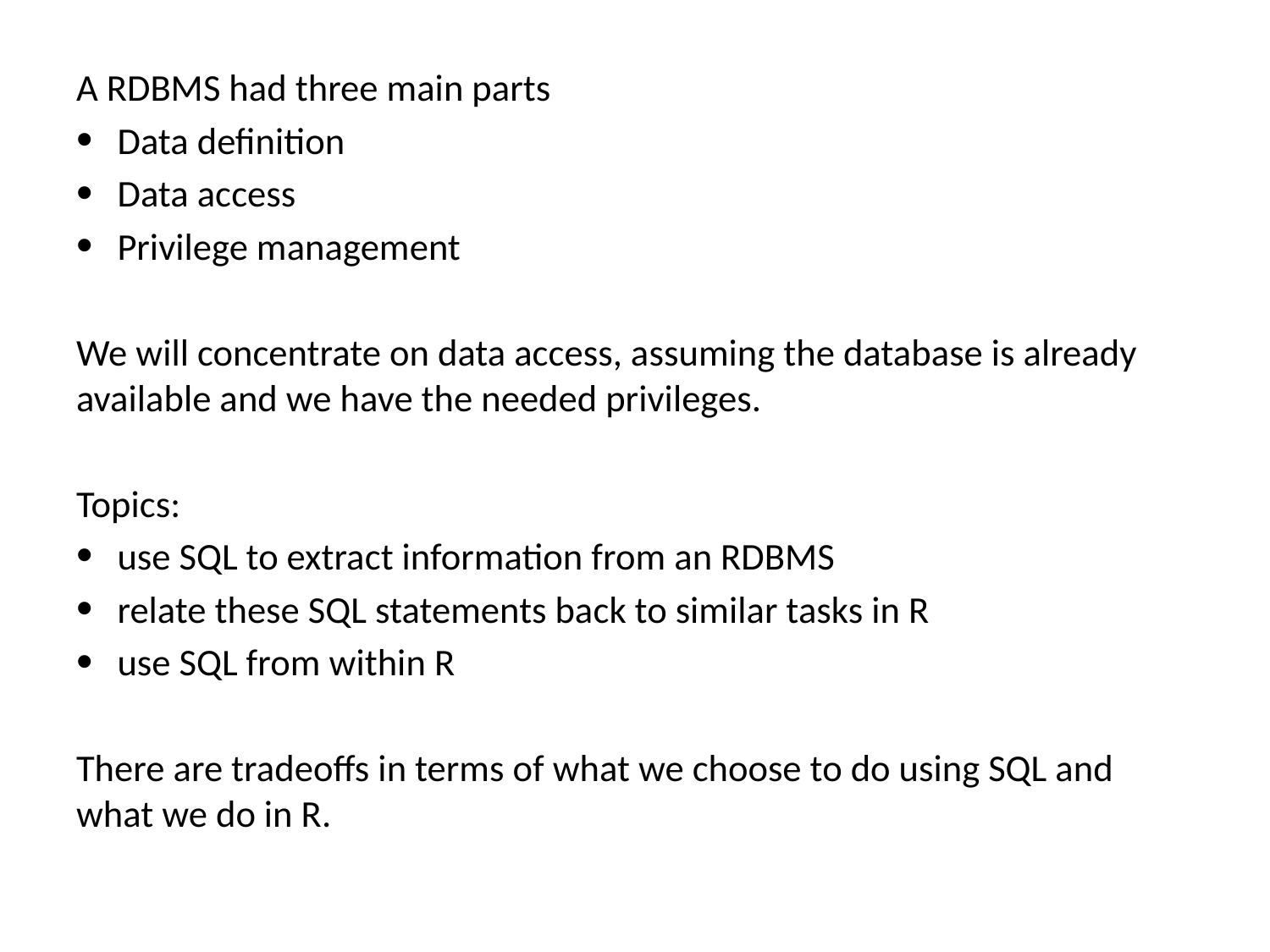

A RDBMS had three main parts
Data definition
Data access
Privilege management

We will concentrate on data access, assuming the database is already available and we have the needed privileges.

Topics:
use SQL to extract information from an RDBMS
relate these SQL statements back to similar tasks in R
use SQL from within R

There are tradeoffs in terms of what we choose to do using SQL and what we do in R.